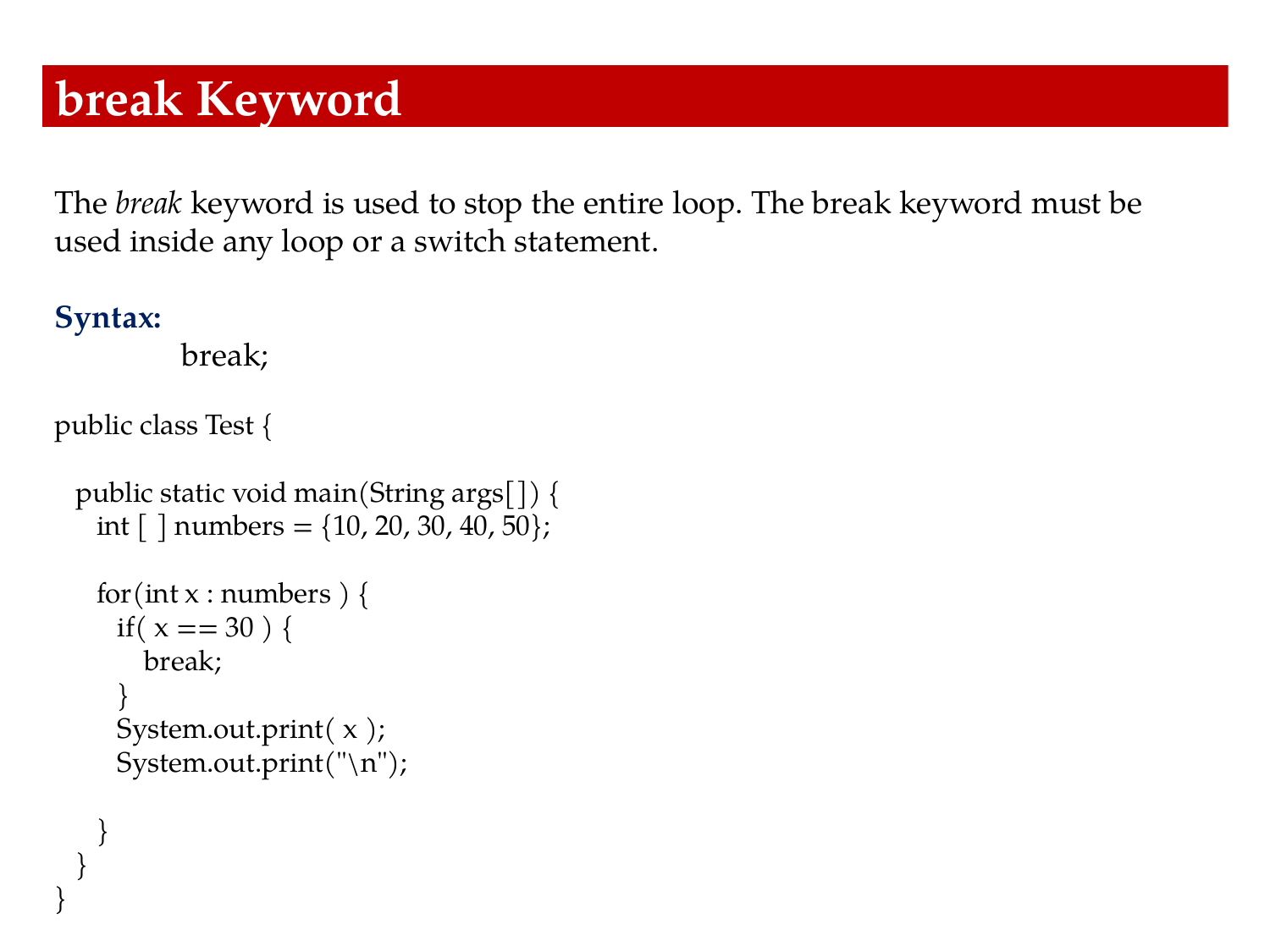

# break Keyword

The break keyword is used to stop the entire loop. The break keyword must be used inside any loop or a switch statement.

Syntax:
	break;

public class Test {

   public static void main(String args[]) {
      int [ ] numbers = {10, 20, 30, 40, 50};

      for(int x : numbers ) {
         if( x == 30 ) {
	      break;
         }
         System.out.print( x );
         System.out.print("\n");

      }
   }
}